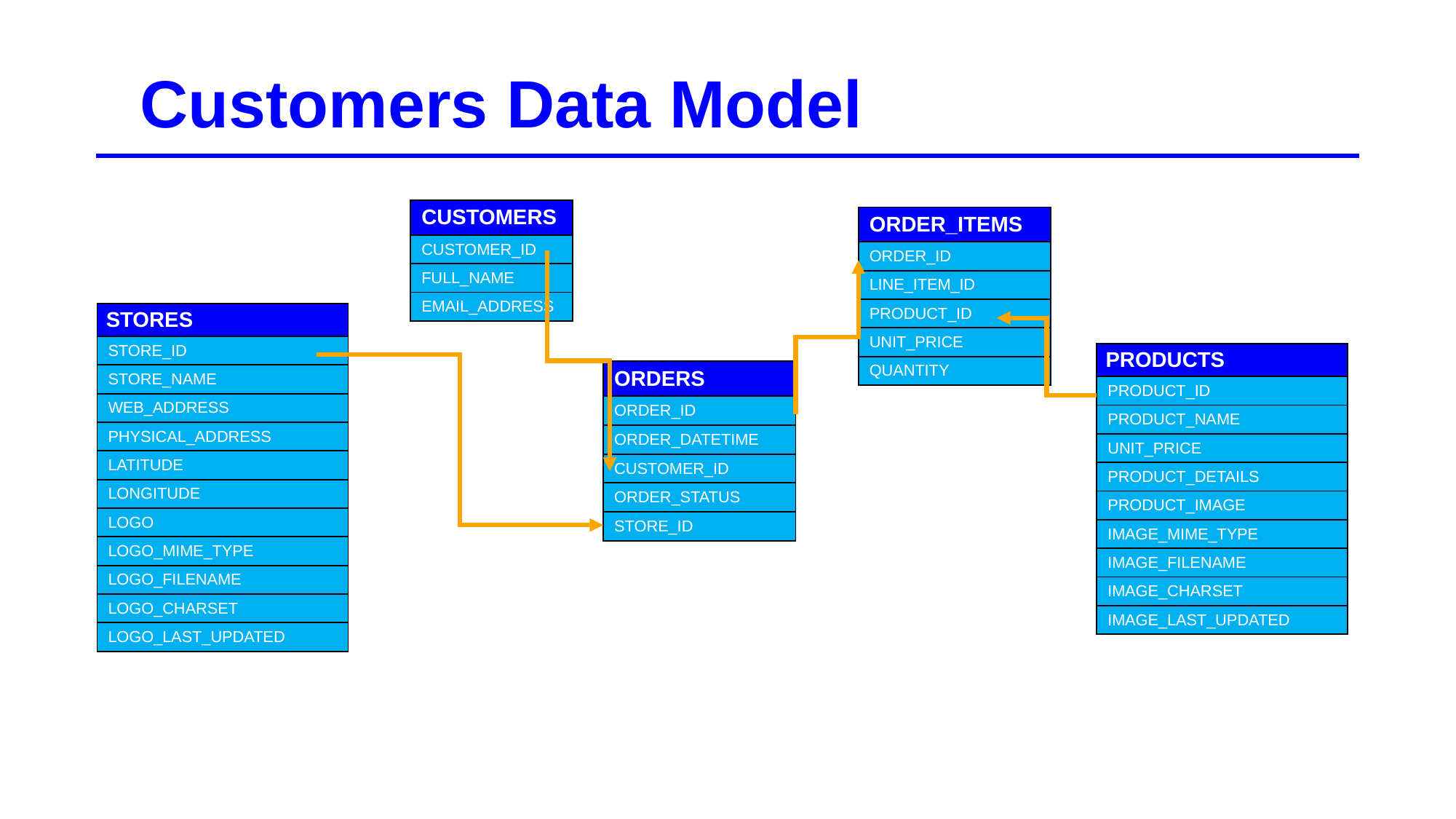

Customers Data Model
| CUSTOMERS |
| --- |
| CUSTOMER\_ID |
| FULL\_NAME |
| EMAIL\_ADDRESS |
| ORDER\_ITEMS |
| --- |
| ORDER\_ID |
| LINE\_ITEM\_ID |
| PRODUCT\_ID |
| UNIT\_PRICE |
| QUANTITY |
| STORES |
| --- |
| STORE\_ID |
| STORE\_NAME |
| WEB\_ADDRESS |
| PHYSICAL\_ADDRESS |
| LATITUDE |
| LONGITUDE |
| LOGO |
| LOGO\_MIME\_TYPE |
| LOGO\_FILENAME |
| LOGO\_CHARSET |
| LOGO\_LAST\_UPDATED |
| PRODUCTS |
| --- |
| PRODUCT\_ID |
| PRODUCT\_NAME |
| UNIT\_PRICE |
| PRODUCT\_DETAILS |
| PRODUCT\_IMAGE |
| IMAGE\_MIME\_TYPE |
| IMAGE\_FILENAME |
| IMAGE\_CHARSET |
| IMAGE\_LAST\_UPDATED |
| ORDERS |
| --- |
| ORDER\_ID |
| ORDER\_DATETIME |
| CUSTOMER\_ID |
| ORDER\_STATUS |
| STORE\_ID |